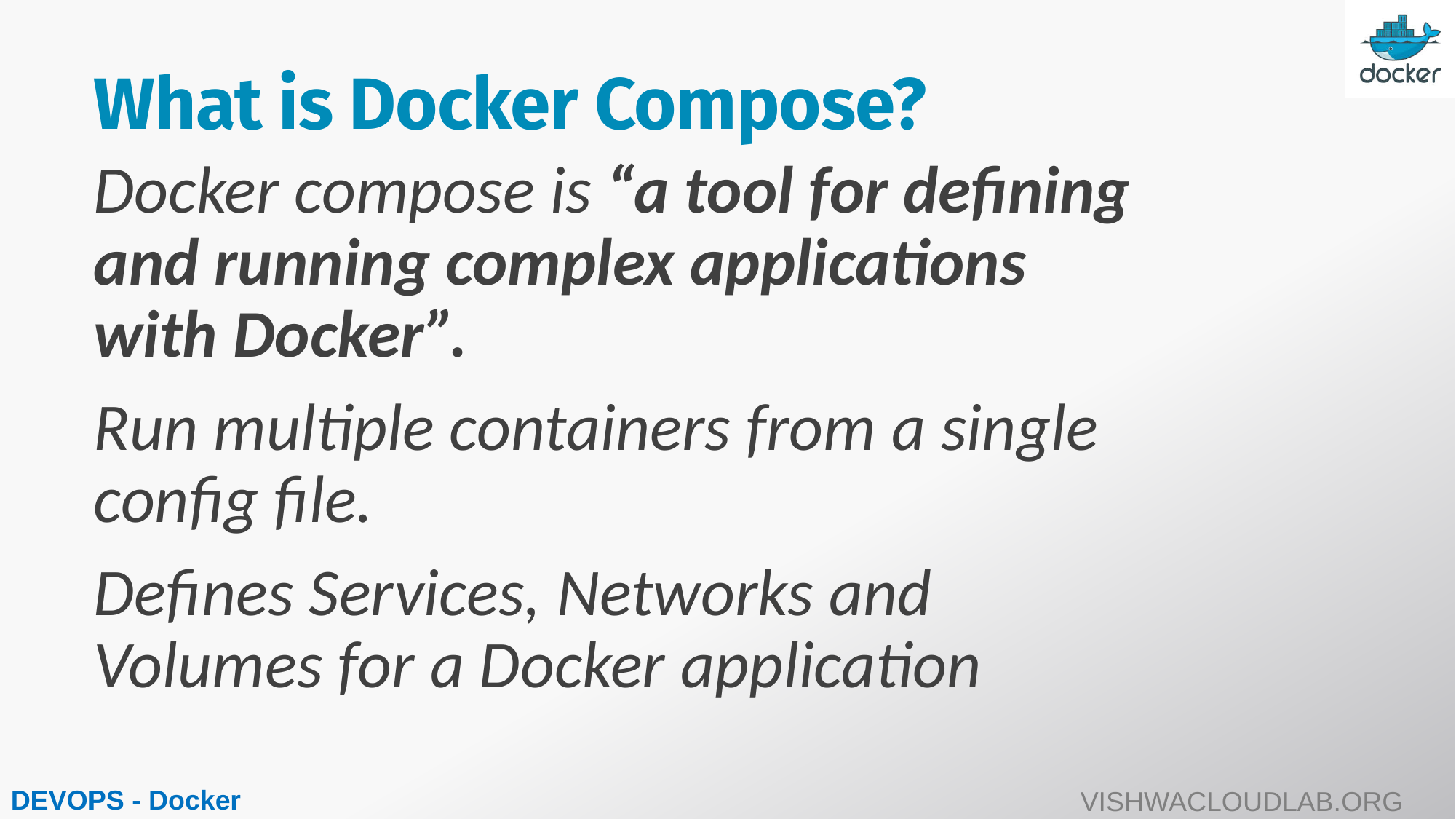

# What is Docker Compose?
Docker compose is “a tool for defining and running complex applications with Docker”.
Run multiple containers from a single config file.
Defines Services, Networks and Volumes for a Docker application